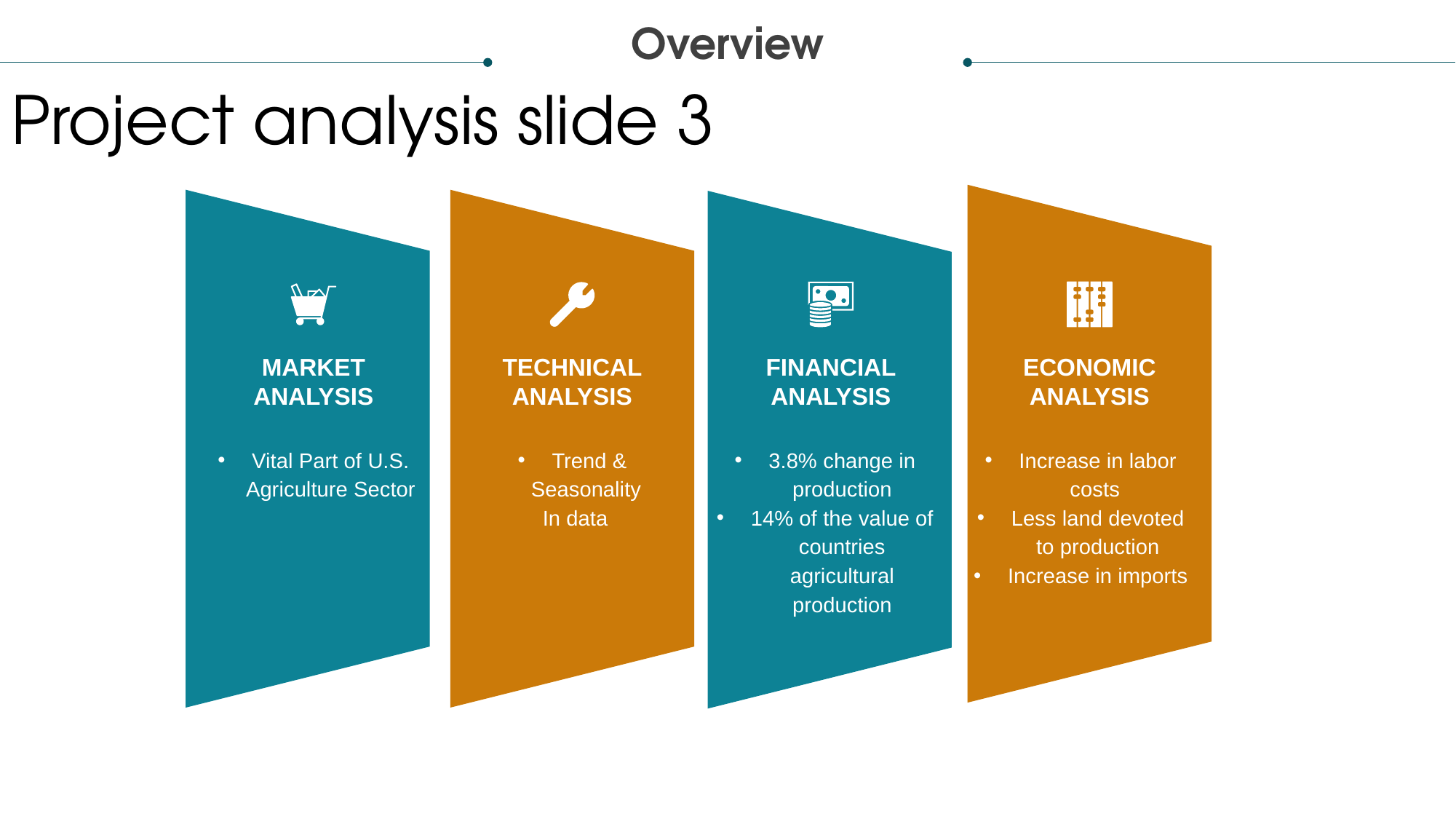

Overview
Project analysis slide 3

MARKET ANALYSIS
TECHNICAL ANALYSIS
FINANCIAL ANALYSIS
ECONOMIC ANALYSIS
.
Vital Part of U.S. Agriculture Sector

Trend & Seasonality
 In data
3.8% change in production
14% of the value of countries agricultural production

Increase in labor costs
Less land devoted to production
Increase in imports